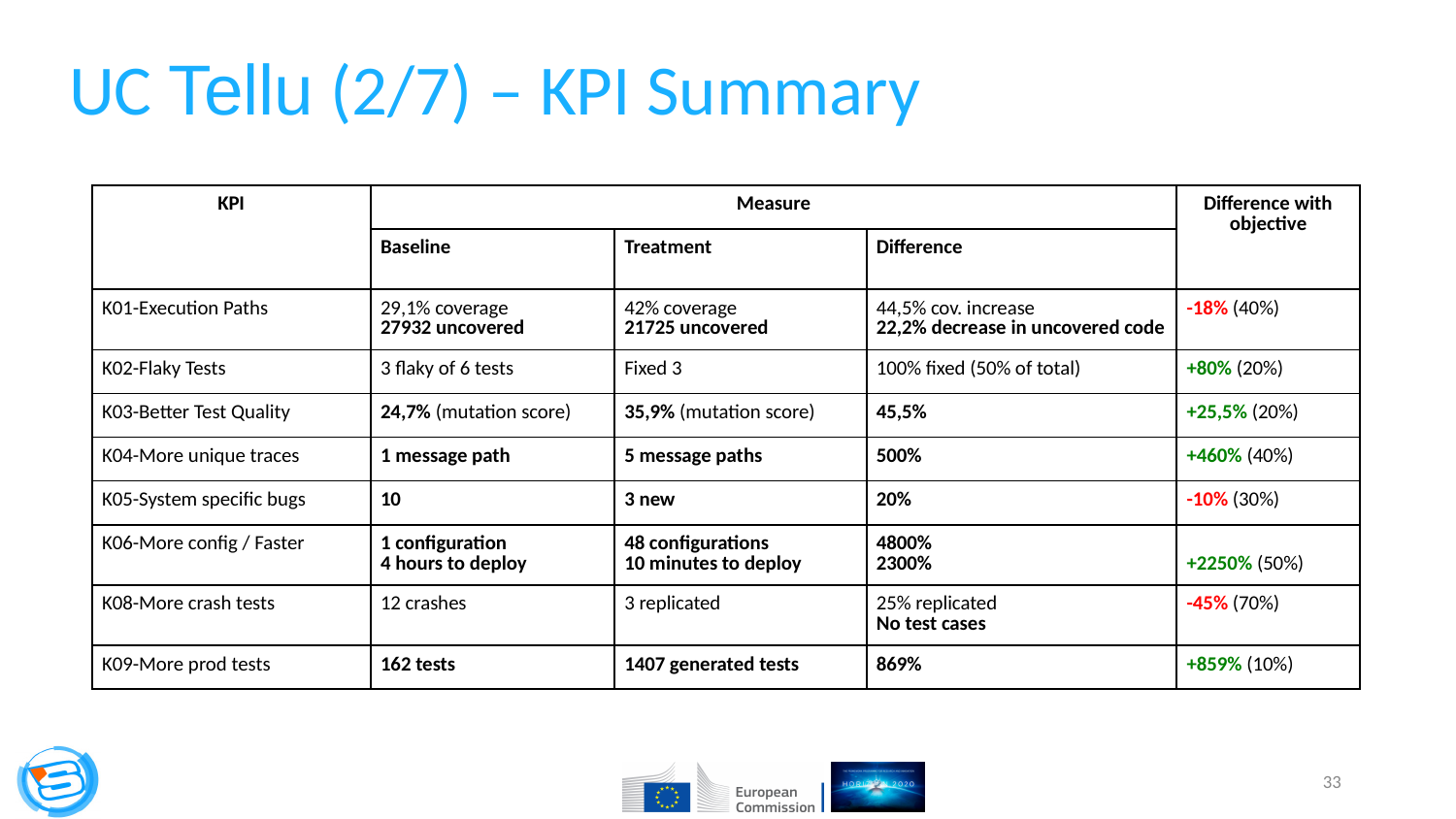

UC Tellu (2/7) – KPI Summary
| KPI | Measure |  |  | Difference with objective |
| --- | --- | --- | --- | --- |
|  | Baseline | Treatment | Difference |  |
| K01-Execution Paths | 29,1% coverage 27932 uncovered | 42% coverage 21725 uncovered | 44,5% cov. increase 22,2% decrease in uncovered code | -18% (40%) |
| K02-Flaky Tests | 3 flaky of 6 tests | Fixed 3 | 100% fixed (50% of total) | +80% (20%) |
| K03-Better Test Quality | 24,7% (mutation score) | 35,9% (mutation score) | 45,5% | +25,5% (20%) |
| K04-More unique traces | 1 message path | 5 message paths | 500% | +460% (40%) |
| K05-System specific bugs | 10 | 3 new | 20% | -10% (30%) |
| K06-More config / Faster | 1 configuration 4 hours to deploy | 48 configurations 10 minutes to deploy | 4800% 2300% | +2250% (50%) |
| K08-More crash tests | 12 crashes | 3 replicated | 25% replicated No test cases | -45% (70%) |
| K09-More prod tests | 162 tests | 1407 generated tests | 869% | +859% (10%) |
33